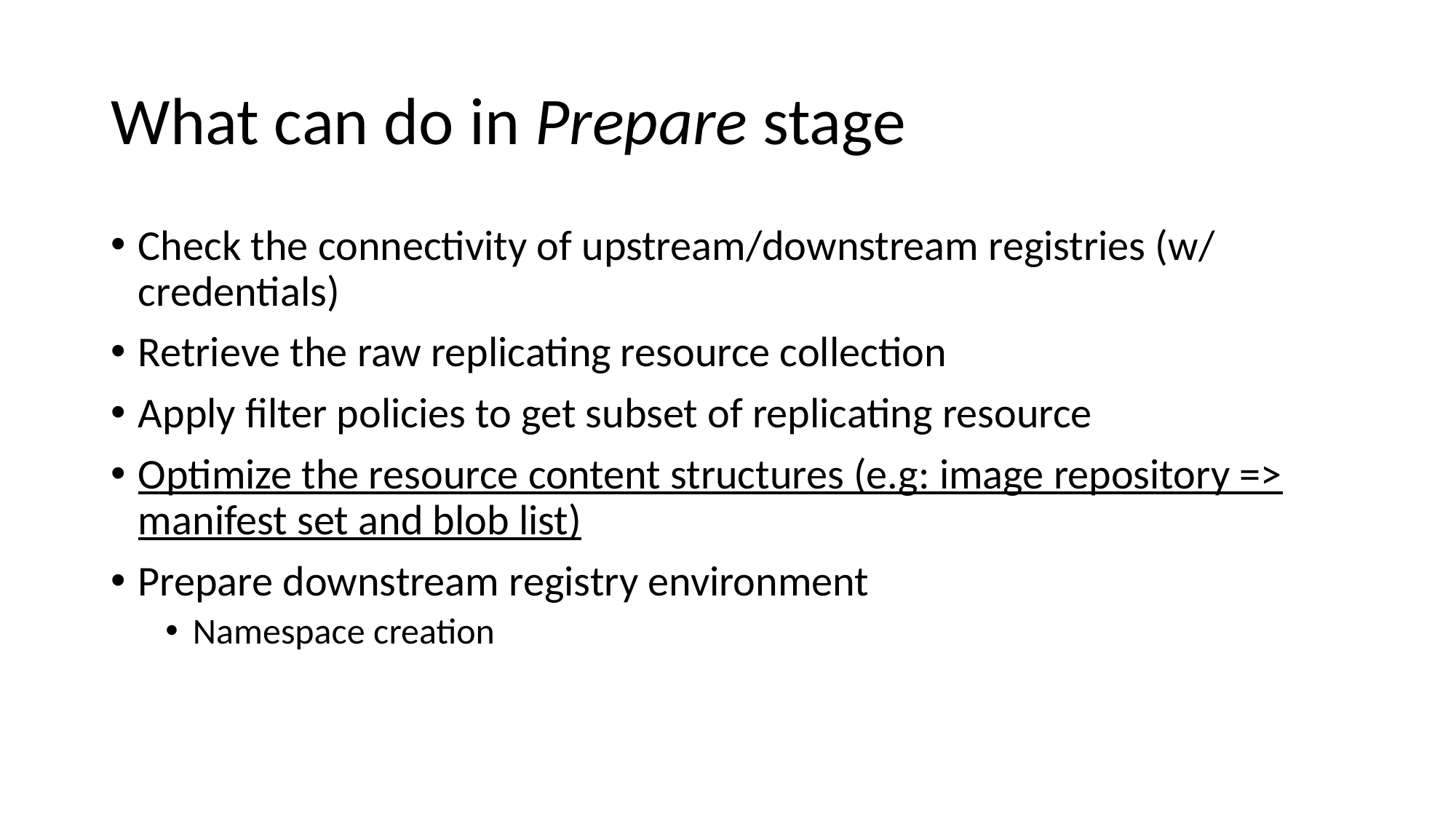

# What can do in Prepare stage
Check the connectivity of upstream/downstream registries (w/ credentials)
Retrieve the raw replicating resource collection
Apply filter policies to get subset of replicating resource
Optimize the resource content structures (e.g: image repository => manifest set and blob list)
Prepare downstream registry environment
Namespace creation